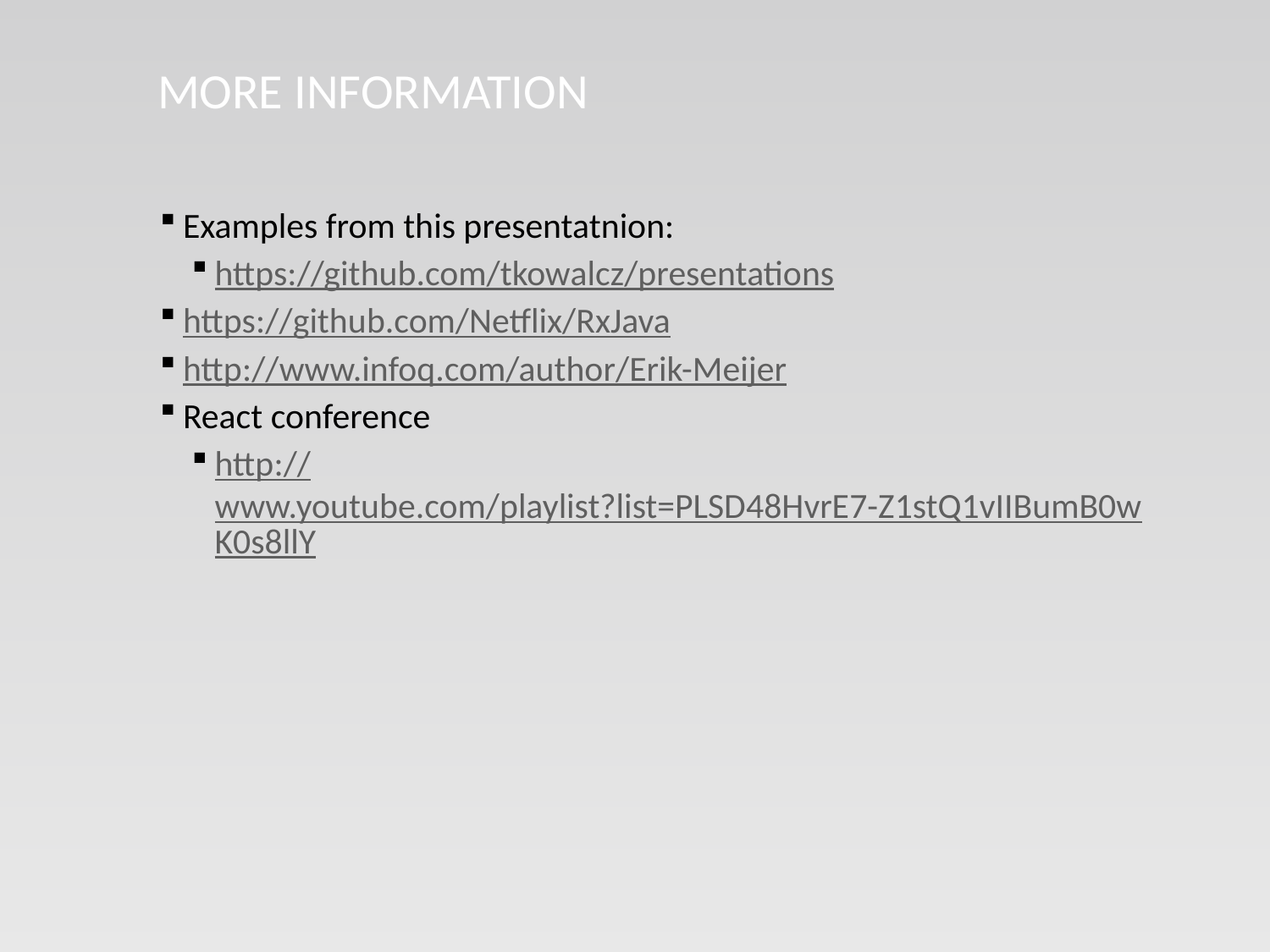

# MORE INFORMATION
Examples from this presentatnion:
https://github.com/tkowalcz/presentations
https://github.com/Netflix/RxJava
http://www.infoq.com/author/Erik-Meijer
React conference
http://www.youtube.com/playlist?list=PLSD48HvrE7-Z1stQ1vIIBumB0wK0s8llY